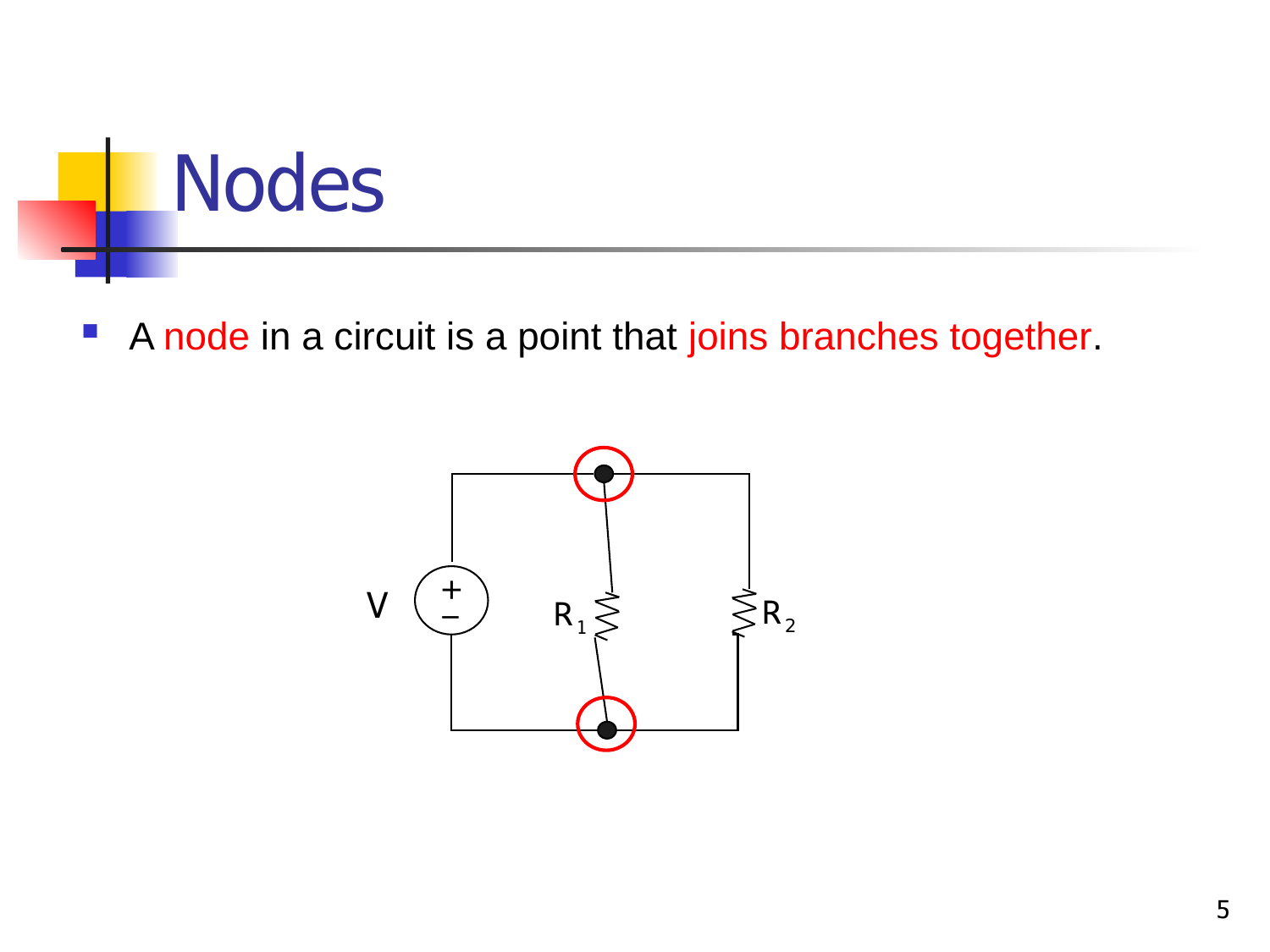

# Nodes
A node in a circuit is a point that joins branches together.

R2

R1

+

_
V

5